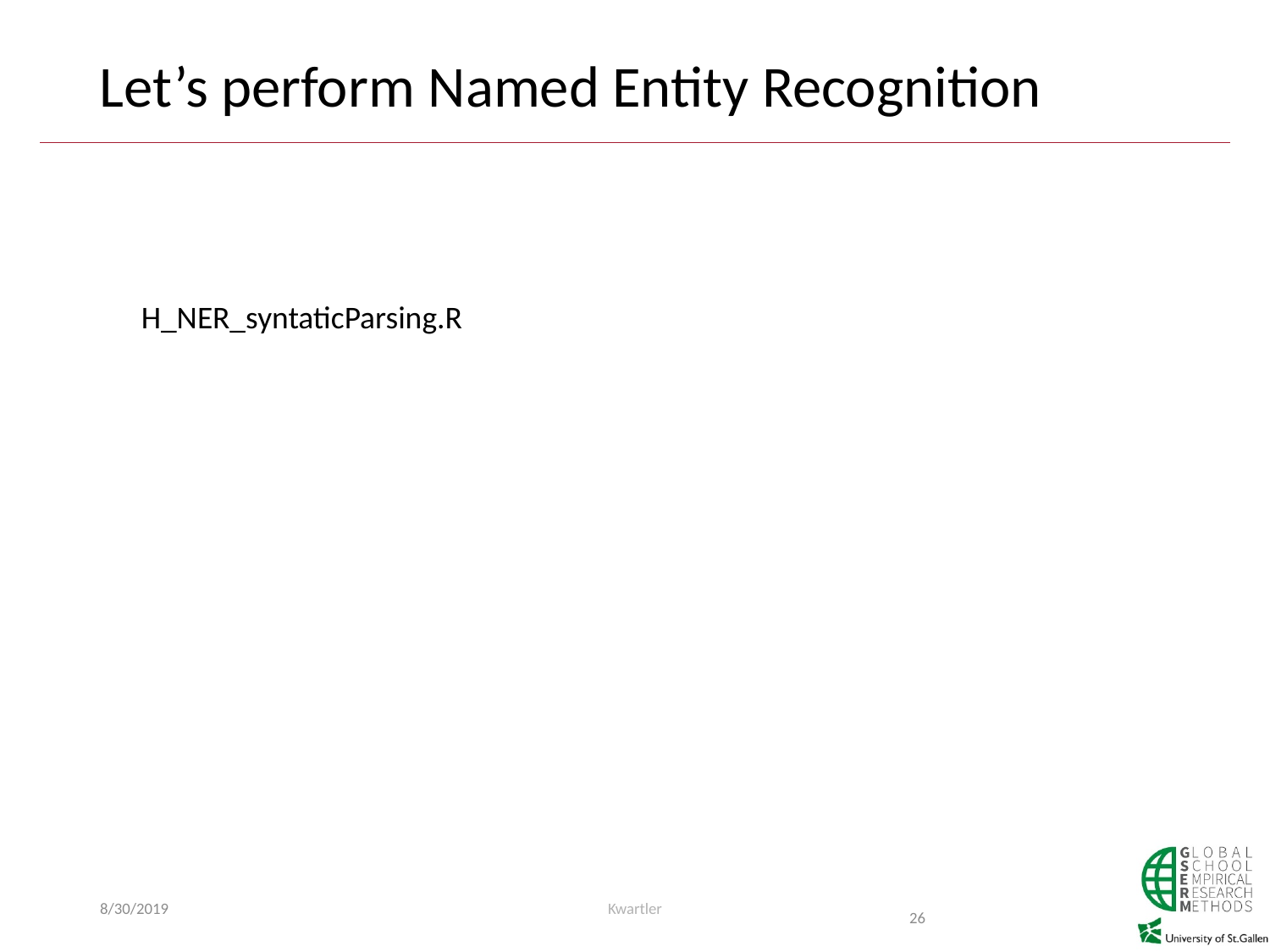

# Let’s perform Named Entity Recognition
H_NER_syntaticParsing.R
8/30/2019
Kwartler
26